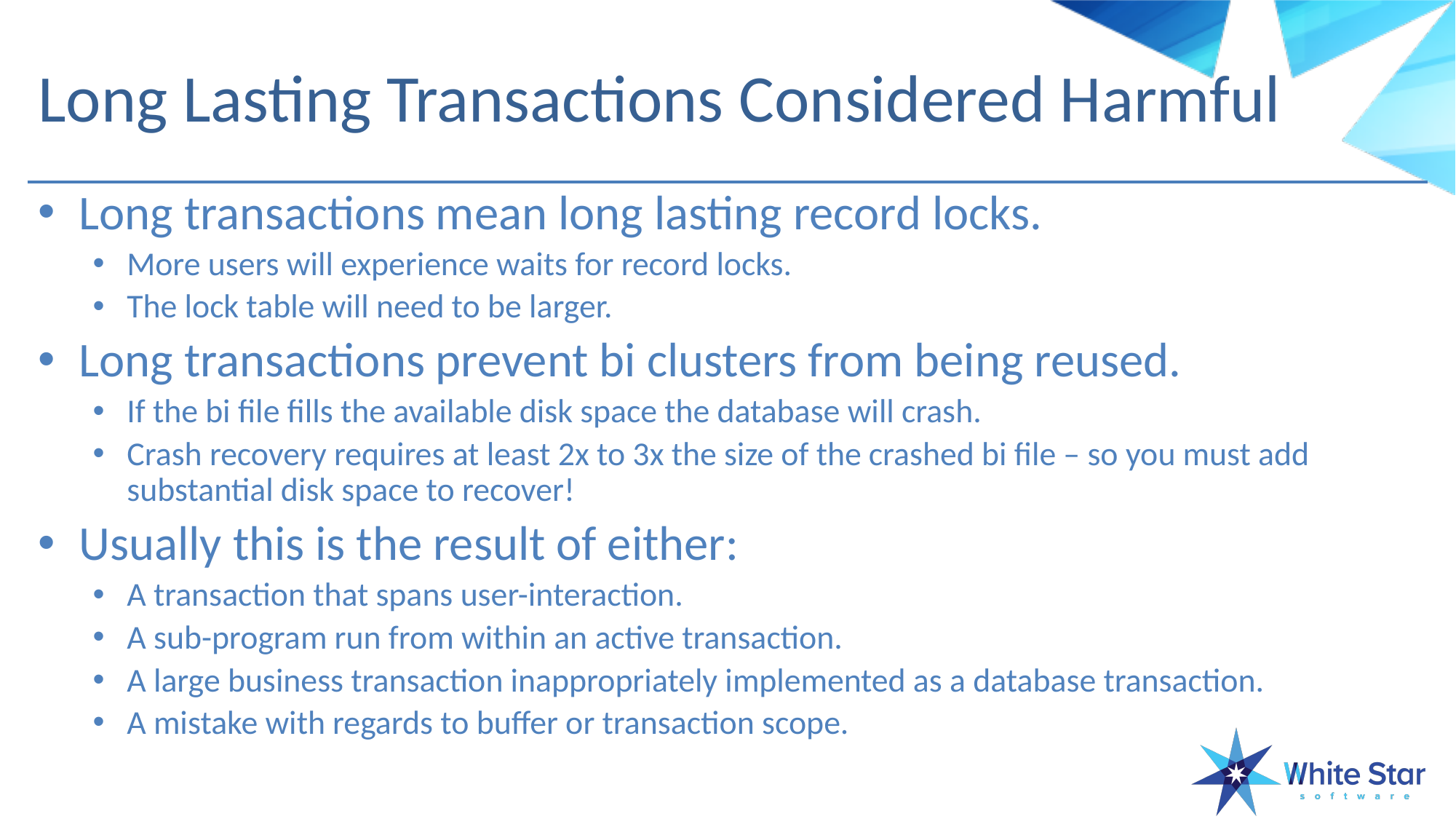

# Long Lasting Transactions Considered Harmful
Long transactions mean long lasting record locks.
More users will experience waits for record locks.
The lock table will need to be larger.
Long transactions prevent bi clusters from being reused.
If the bi file fills the available disk space the database will crash.
Crash recovery requires at least 2x to 3x the size of the crashed bi file – so you must add substantial disk space to recover!
Usually this is the result of either:
A transaction that spans user-interaction.
A sub-program run from within an active transaction.
A large business transaction inappropriately implemented as a database transaction.
A mistake with regards to buffer or transaction scope.